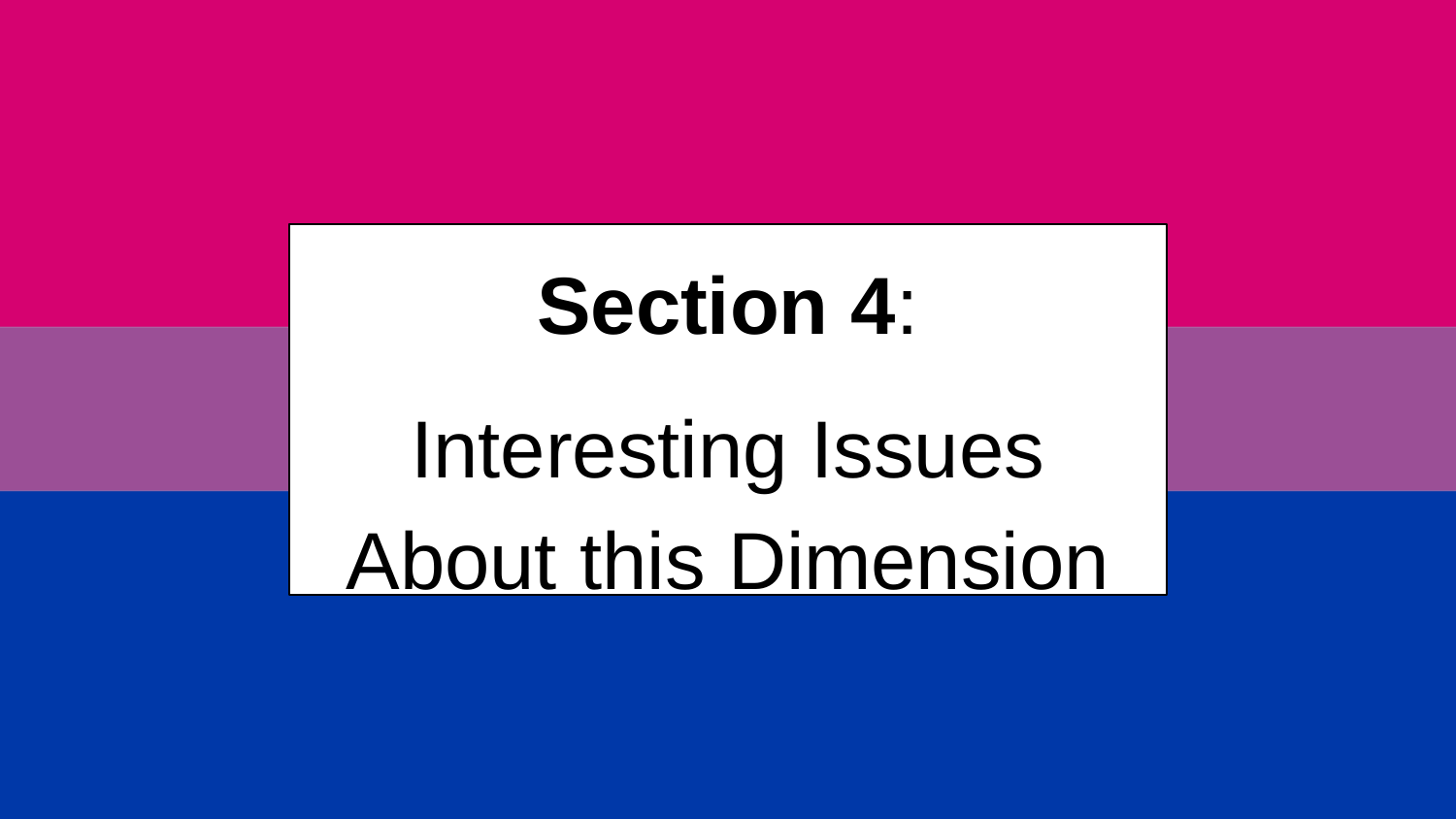

Section 4:
Interesting Issues About this Dimension